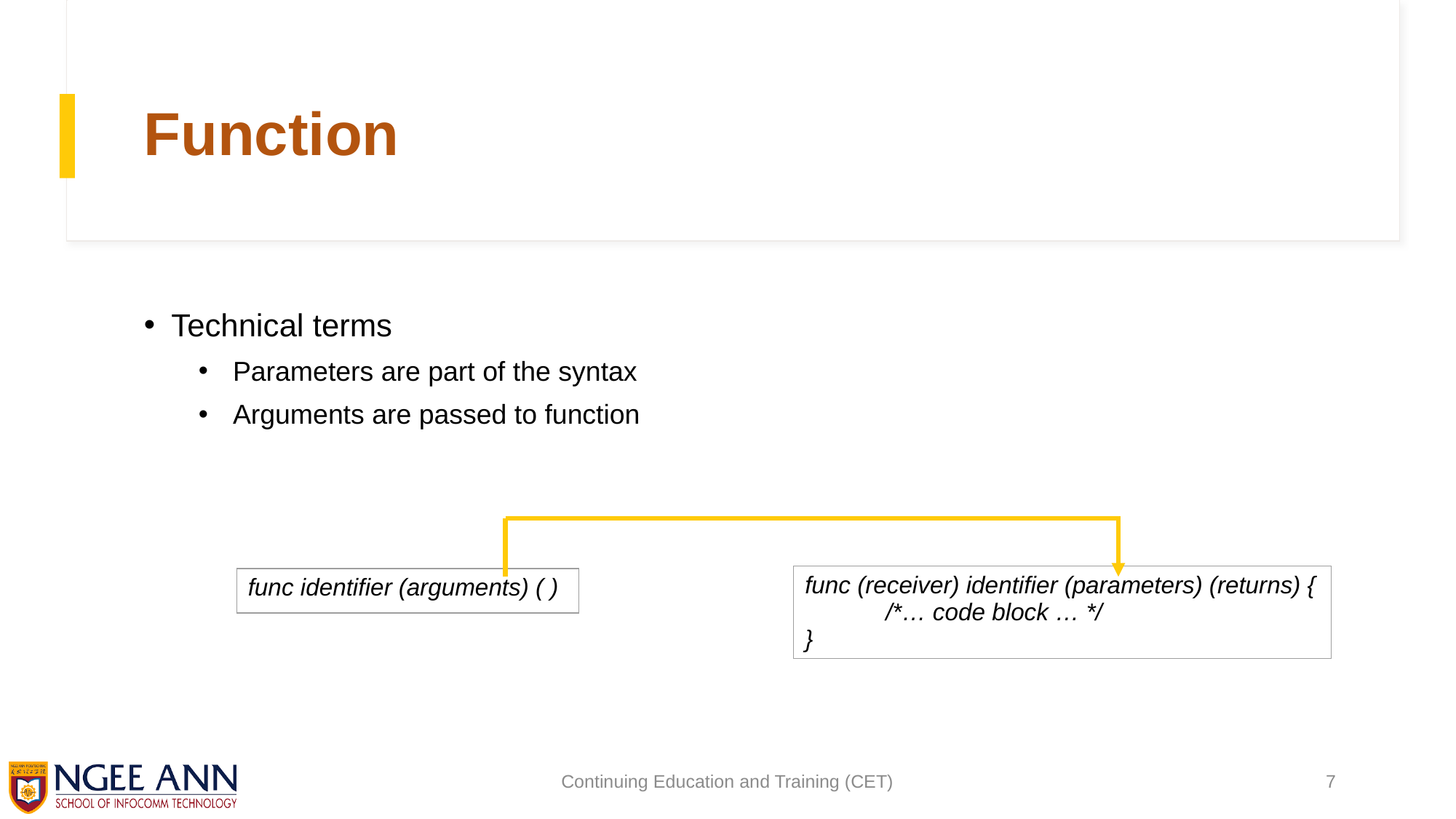

# Function
Technical terms
Parameters are part of the syntax
Arguments are passed to function

| func (receiver) identifier (parameters) (returns) {             /\*… code block … \*/ } |
| --- |
| func identifier (arguments) ( ) |
| --- |
Continuing Education and Training (CET)
7